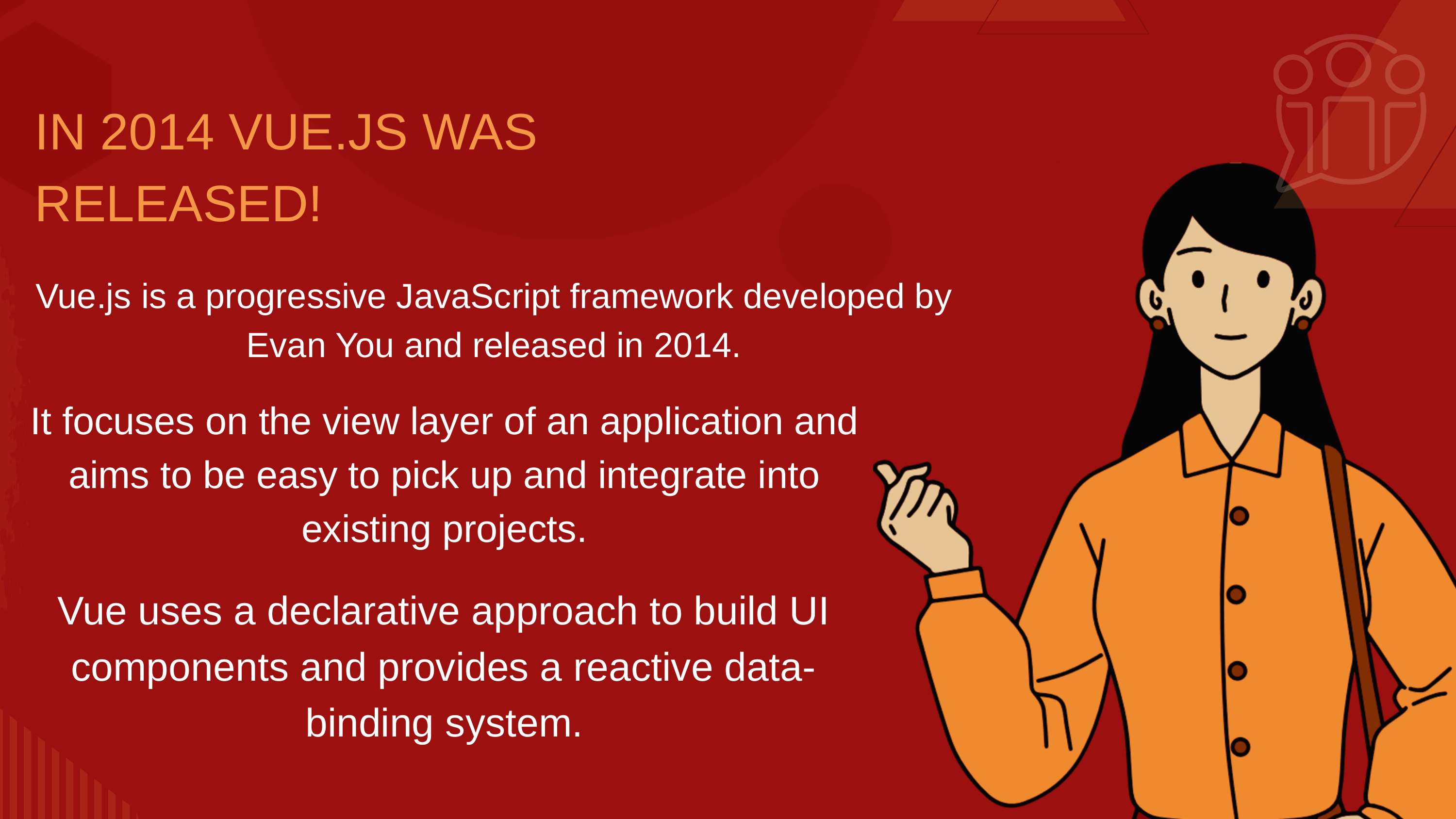

IN 2014 VUE.JS WAS RELEASED!

Vue.js is a progressive JavaScript framework developed by Evan You and released in 2014.

It focuses on the view layer of an application and aims to be easy to pick up and integrate into existing projects.

Vue uses a declarative approach to build UI components and provides a reactive data-binding system.